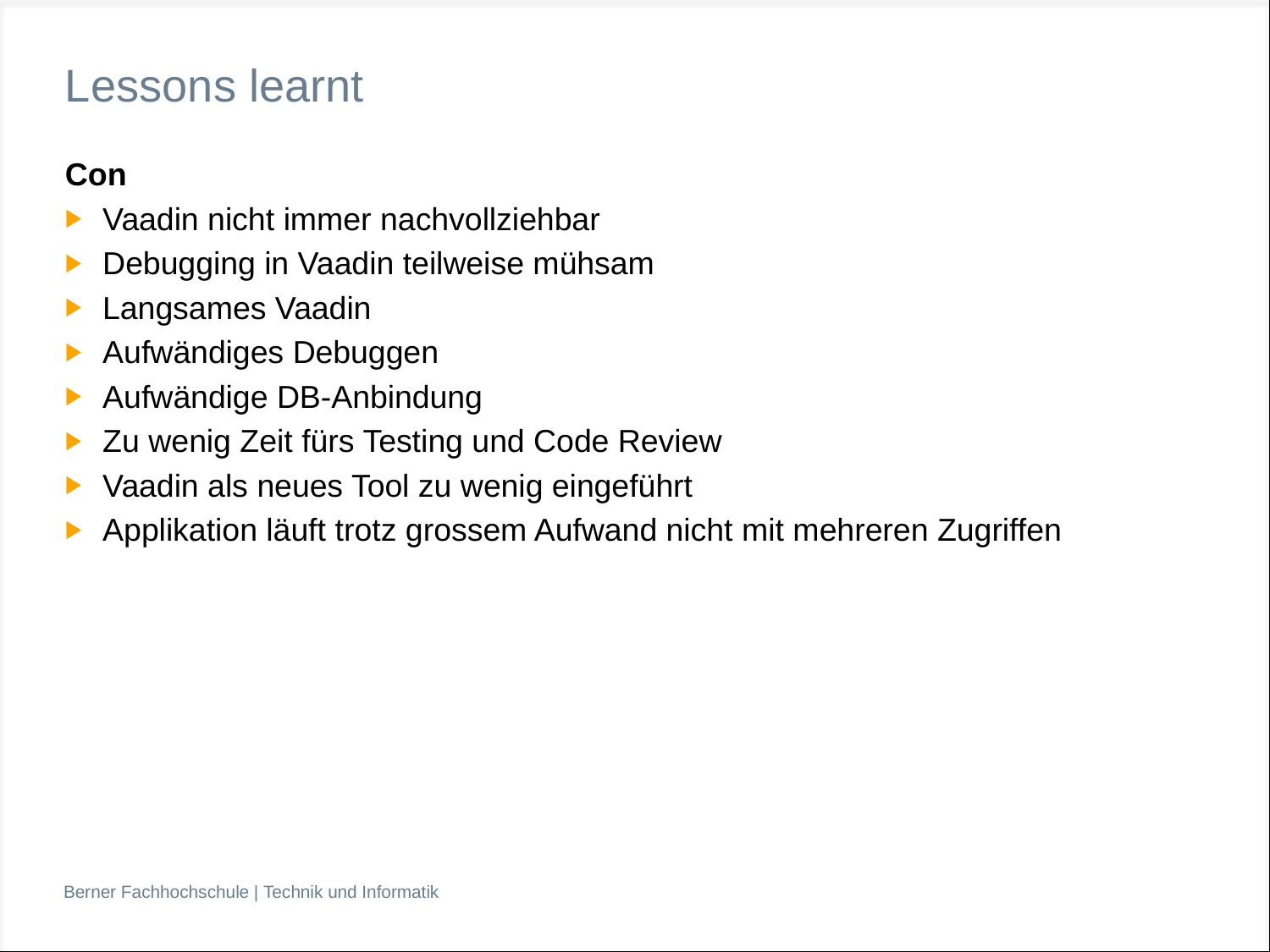

# Lessons learnt
Con
Vaadin nicht immer nachvollziehbar
Debugging in Vaadin teilweise mühsam
Langsames Vaadin
Aufwändiges Debuggen
Aufwändige DB-Anbindung
Zu wenig Zeit fürs Testing und Code Review
Vaadin als neues Tool zu wenig eingeführt
Applikation läuft trotz grossem Aufwand nicht mit mehreren Zugriffen